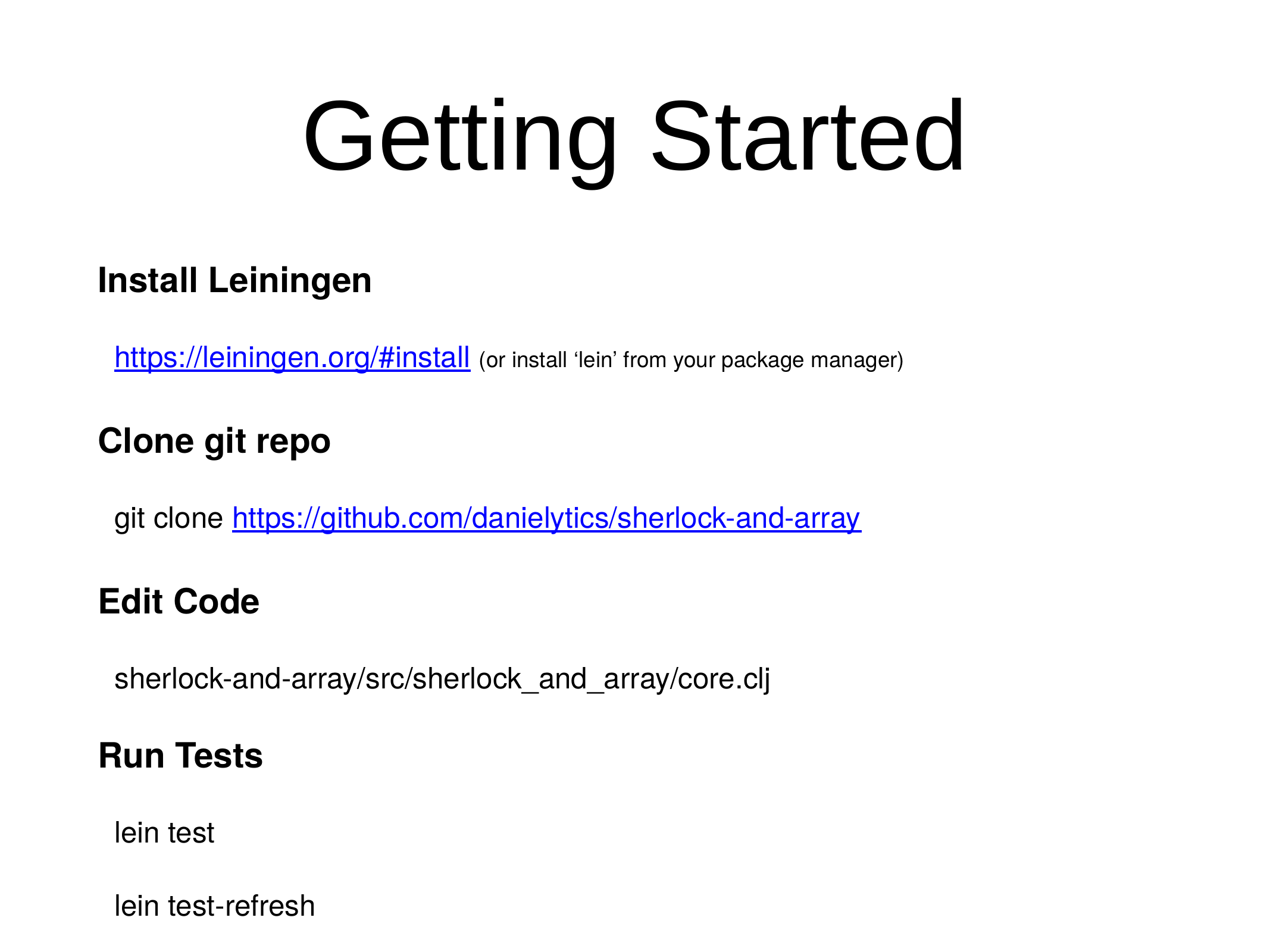

# Getting Started
Install Leiningen
https://leiningen.org/#install (or install ‘lein’ from your package manager)
Clone git repo
git clone https://github.com/danielytics/sherlock-and-array
Edit Code
sherlock-and-array/src/sherlock_and_array/core.clj
Run Tests
lein test
lein test-refresh